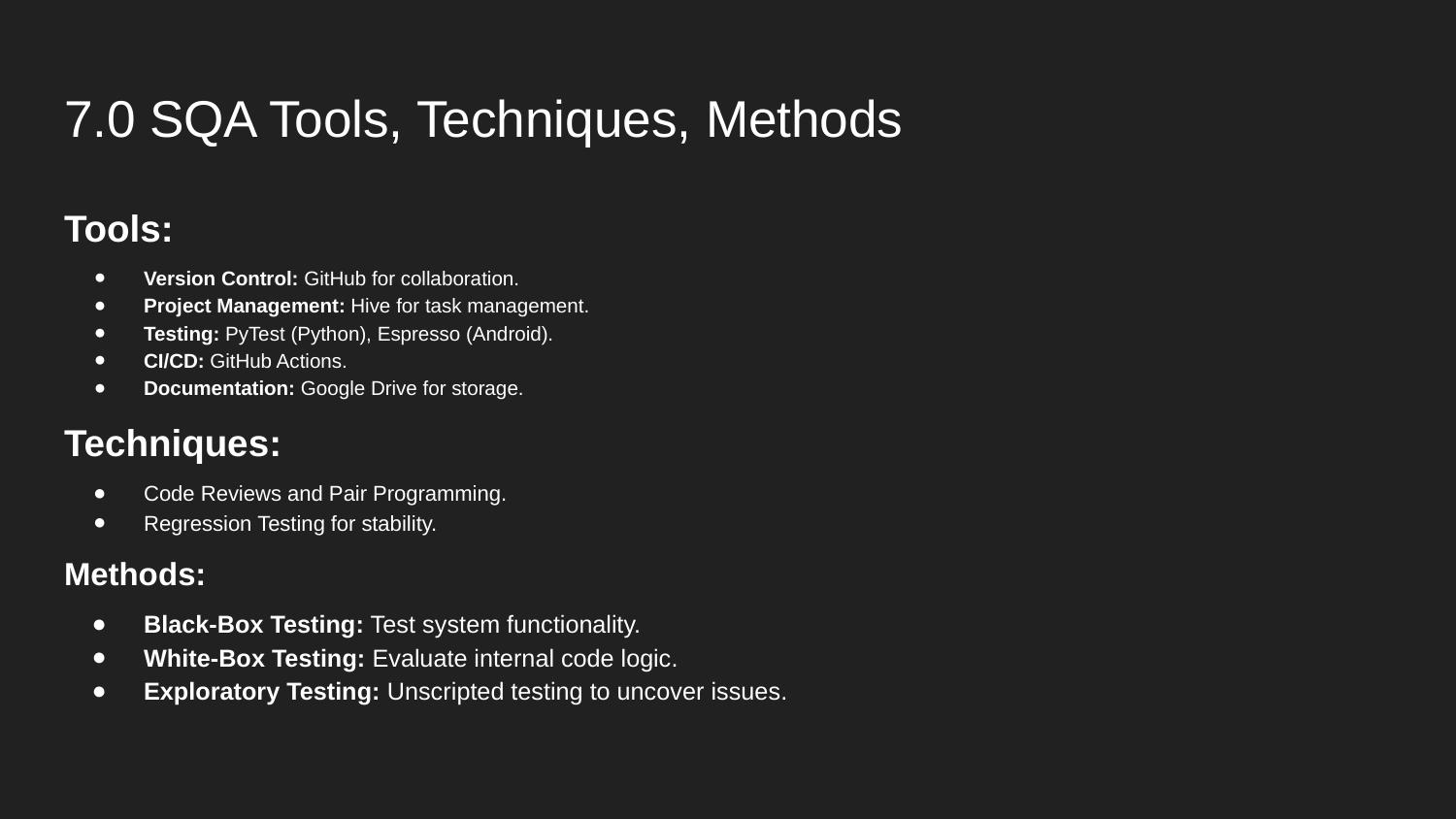

# 7.0 SQA Tools, Techniques, Methods
Tools:
Version Control: GitHub for collaboration.
Project Management: Hive for task management.
Testing: PyTest (Python), Espresso (Android).
CI/CD: GitHub Actions.
Documentation: Google Drive for storage.
Techniques:
Code Reviews and Pair Programming.
Regression Testing for stability.
Methods:
Black-Box Testing: Test system functionality.
White-Box Testing: Evaluate internal code logic.
Exploratory Testing: Unscripted testing to uncover issues.